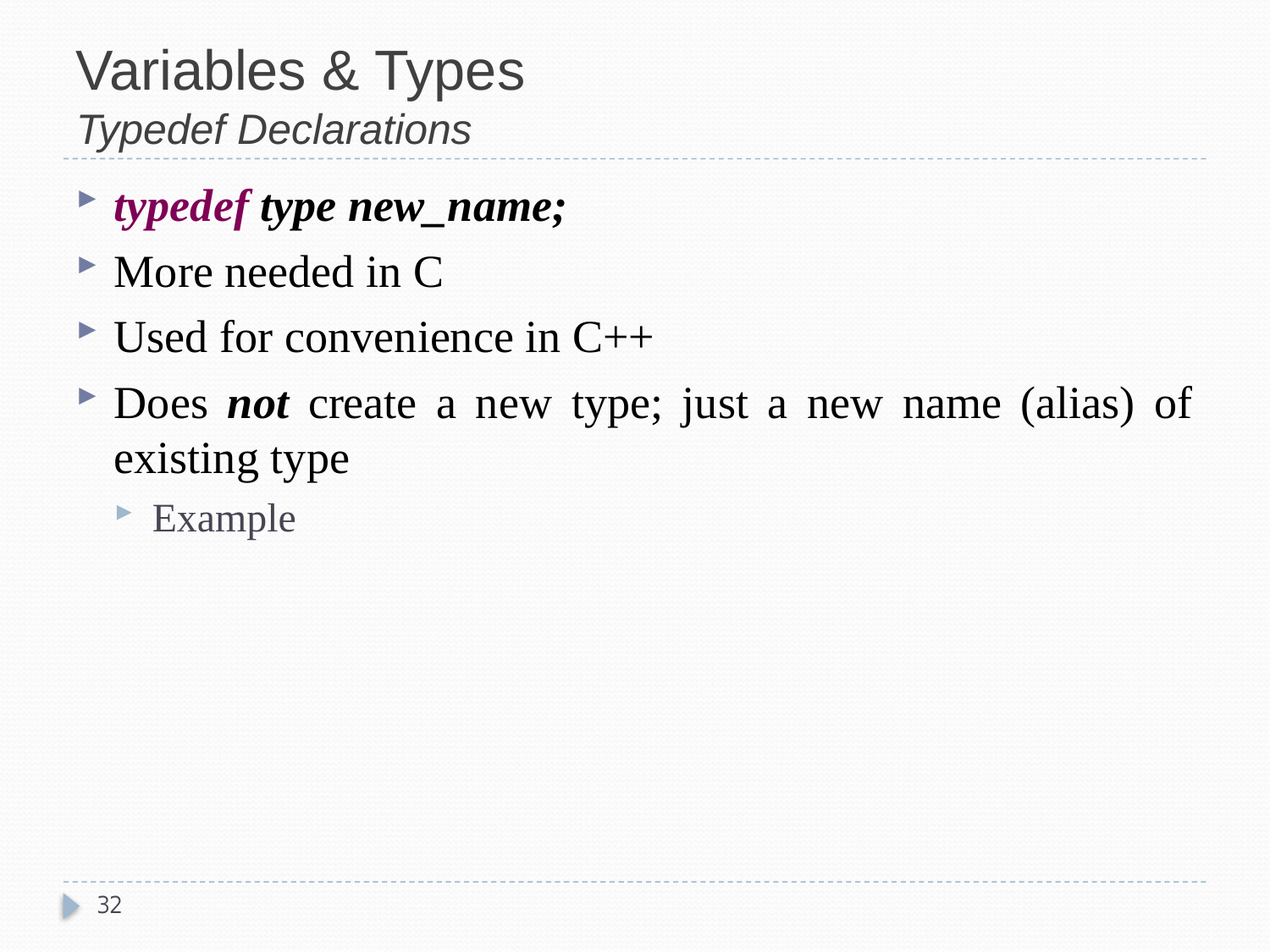

# Variables & Types Typedef Declarations
typedef type new_name;
More needed in C
Used for convenience in C++
Does not create a new type; just a new name (alias) of existing type
Example
32